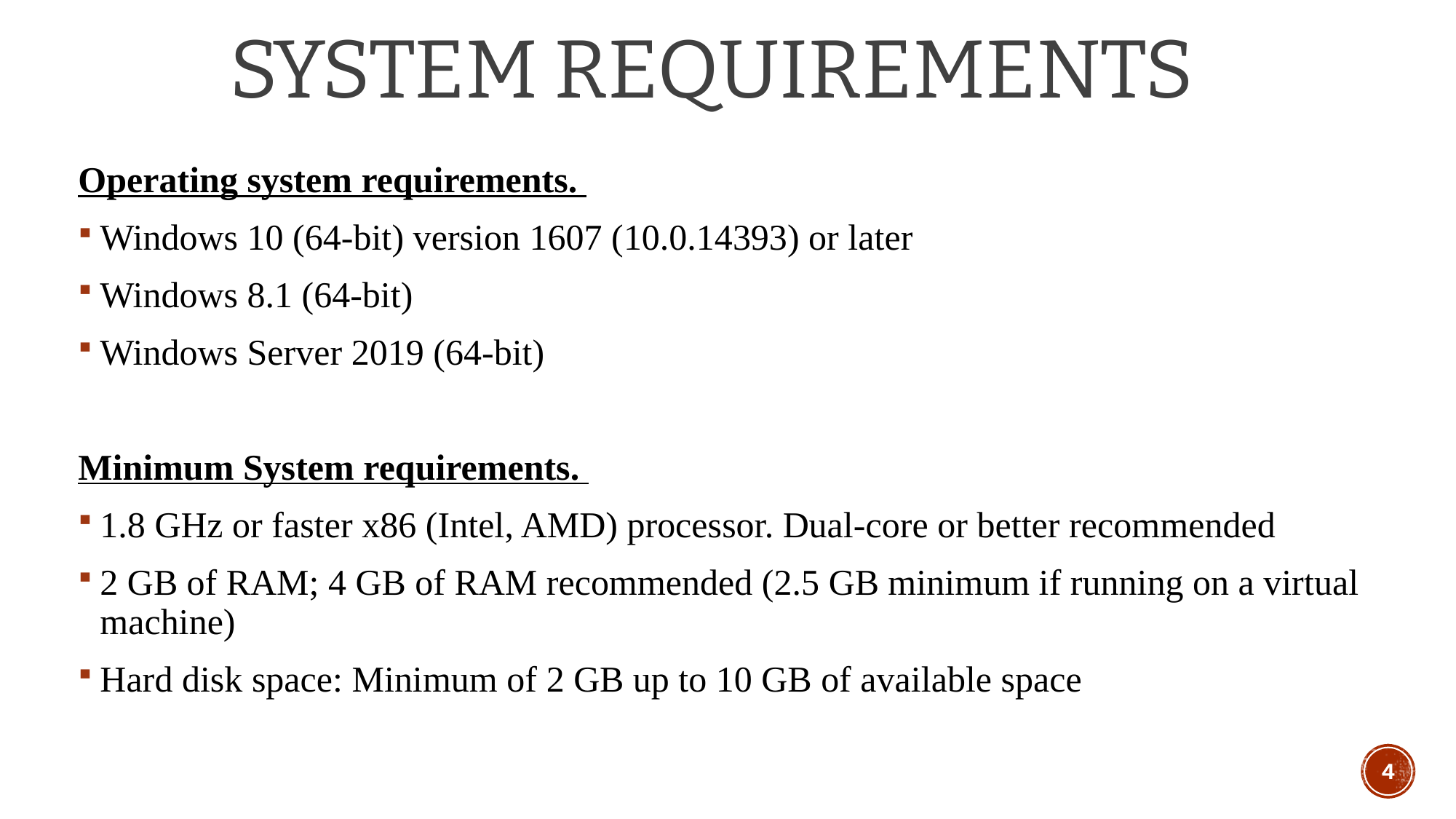

# System requirements
Operating system requirements.
Windows 10 (64-bit) version 1607 (10.0.14393) or later
Windows 8.1 (64-bit)
Windows Server 2019 (64-bit)

Minimum System requirements.
1.8 GHz or faster x86 (Intel, AMD) processor. Dual-core or better recommended
2 GB of RAM; 4 GB of RAM recommended (2.5 GB minimum if running on a virtual machine)
Hard disk space: Minimum of 2 GB up to 10 GB of available space
4